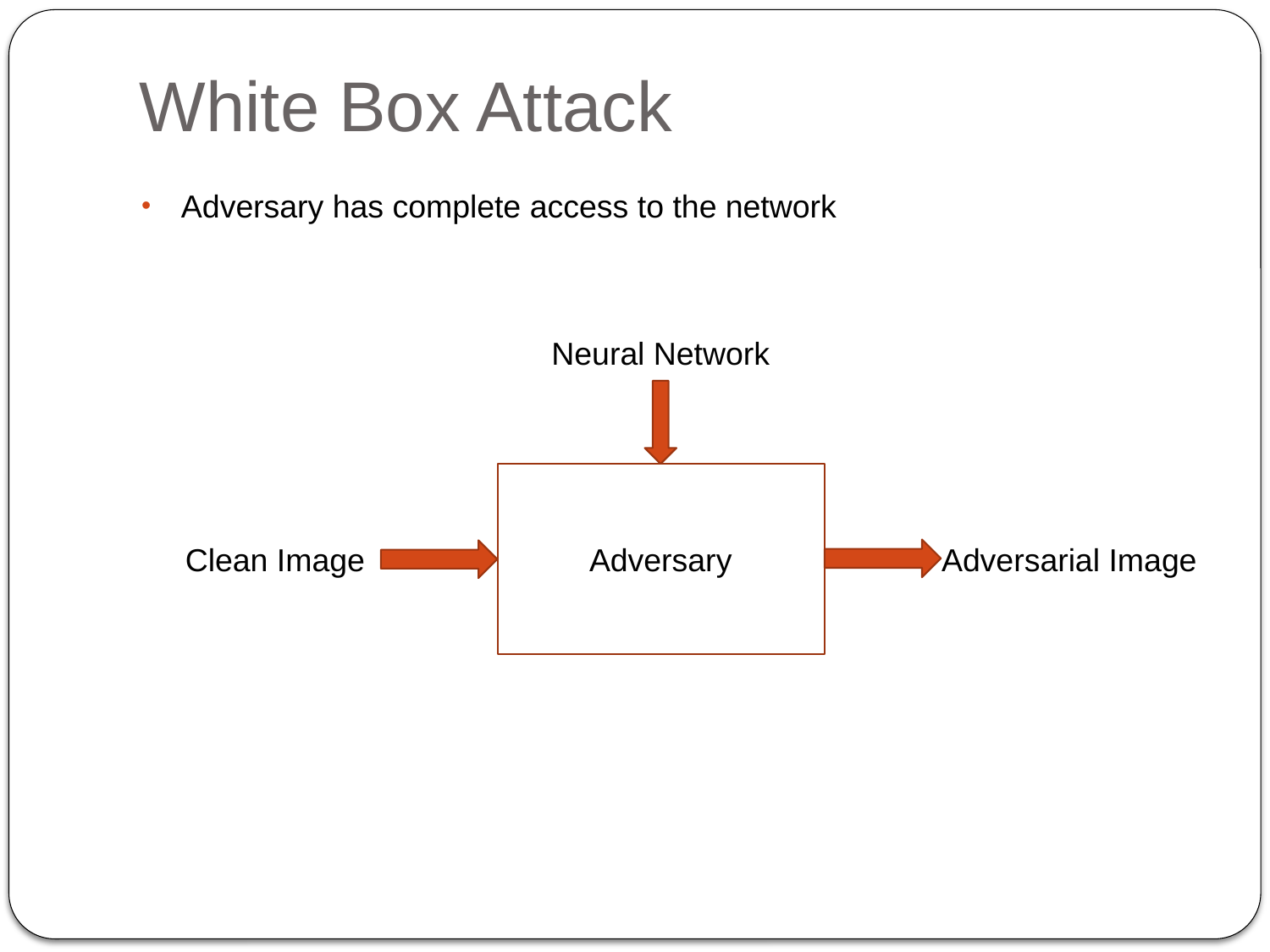

# White Box Attack
Adversary has complete access to the network

Neural Network

Clean Image
Adversary
Adversarial Image